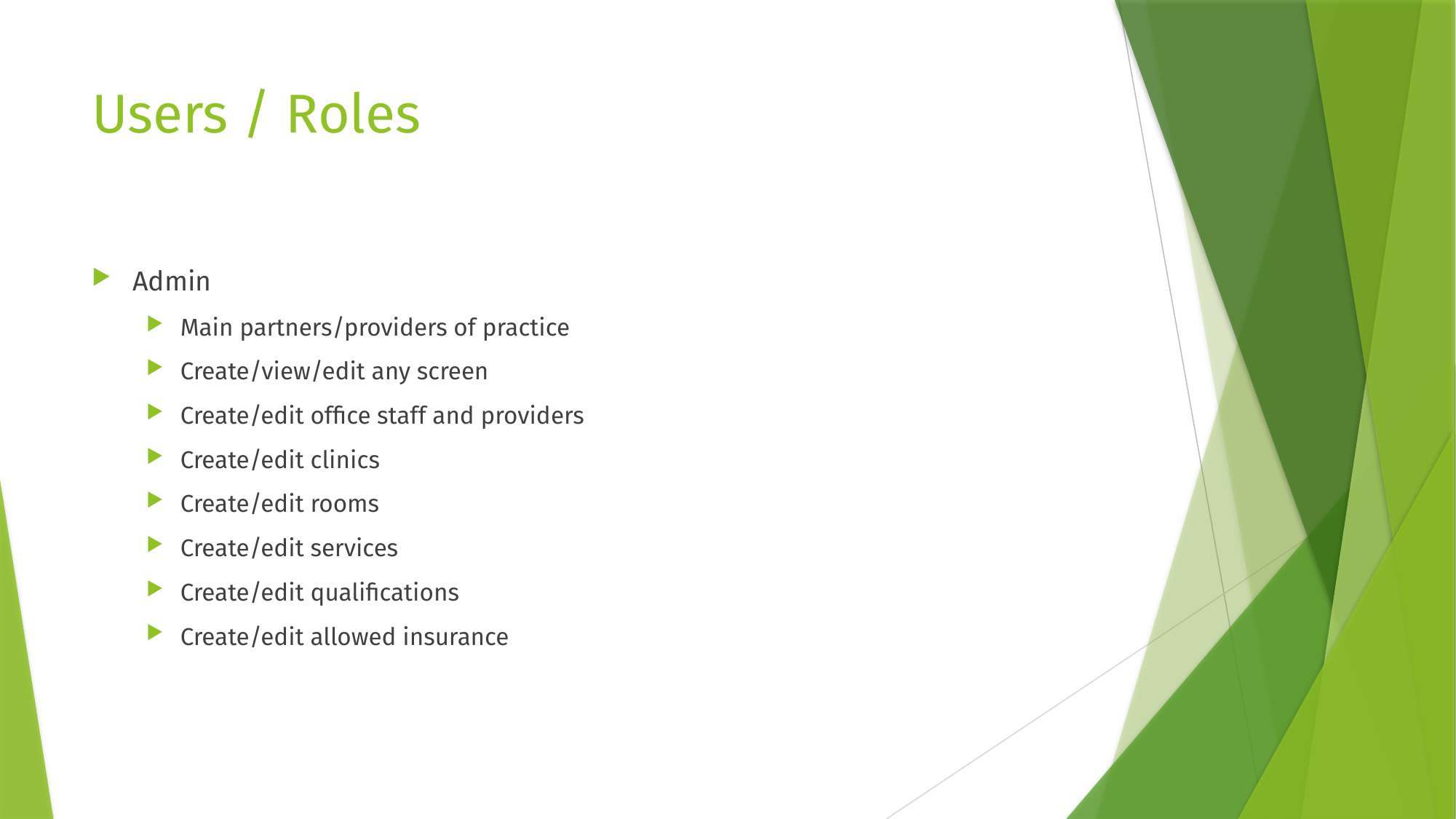

# Users / Roles
Admin
Main partners/providers of practice
Create/view/edit any screen
Create/edit office staff and providers
Create/edit clinics
Create/edit rooms
Create/edit services
Create/edit qualifications
Create/edit allowed insurance